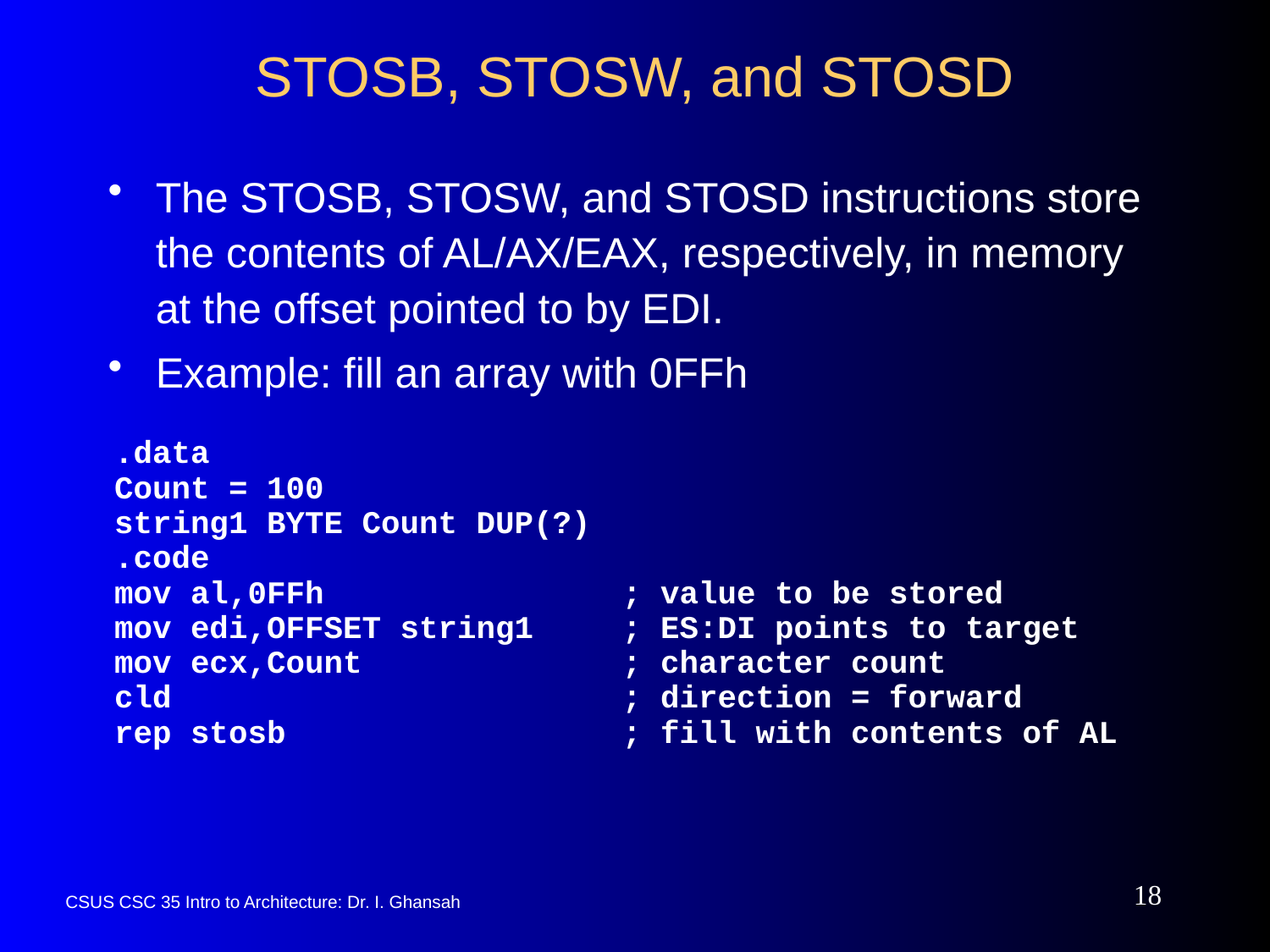

# STOSB, STOSW, and STOSD
The STOSB, STOSW, and STOSD instructions store the contents of AL/AX/EAX, respectively, in memory at the offset pointed to by EDI.
Example: fill an array with 0FFh
.data
Count = 100
string1 BYTE Count DUP(?)
.code
mov al,0FFh	; value to be stored
mov edi,OFFSET string1	; ES:DI points to target
mov ecx,Count	; character count
cld		; direction = forward
rep stosb	; fill with contents of AL
18
CSUS CSC 35 Intro to Architecture: Dr. I. Ghansah